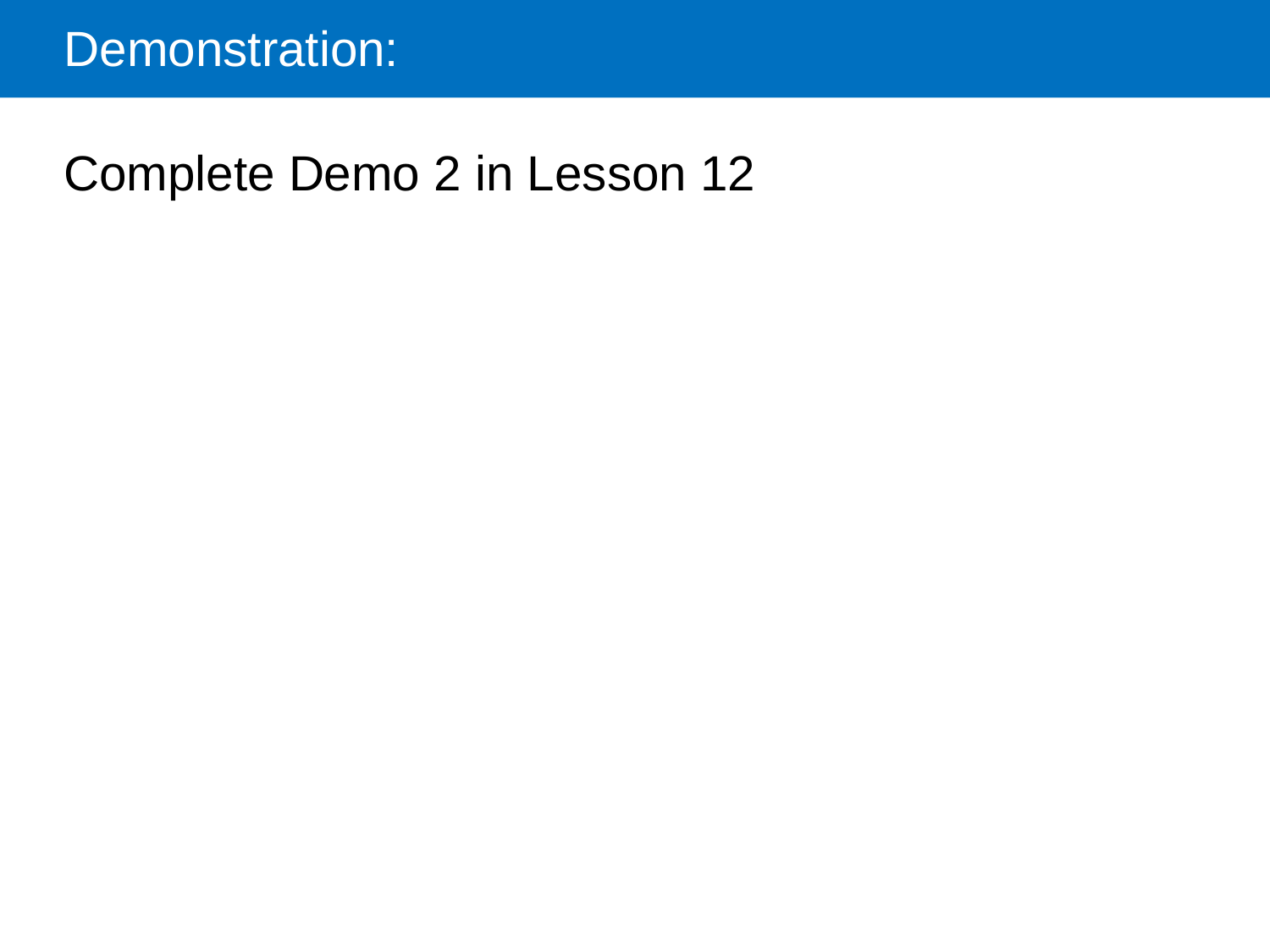

# Demonstration:
Complete Demo 2 in Lesson 12